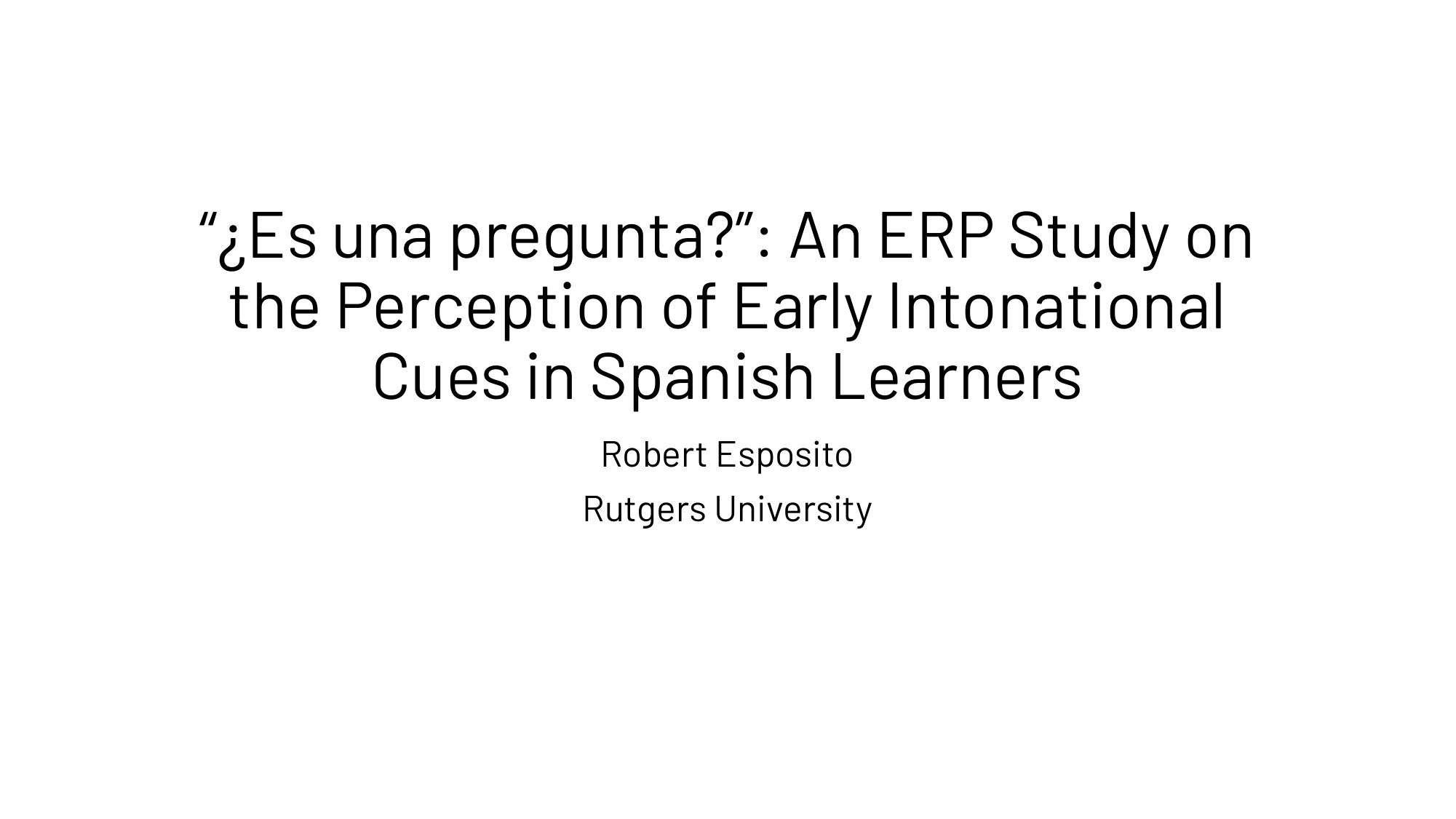

# “¿Es una pregunta?”: An ERP Study on the Perception of Early Intonational Cues in Spanish Learners
Robert Esposito
Rutgers University